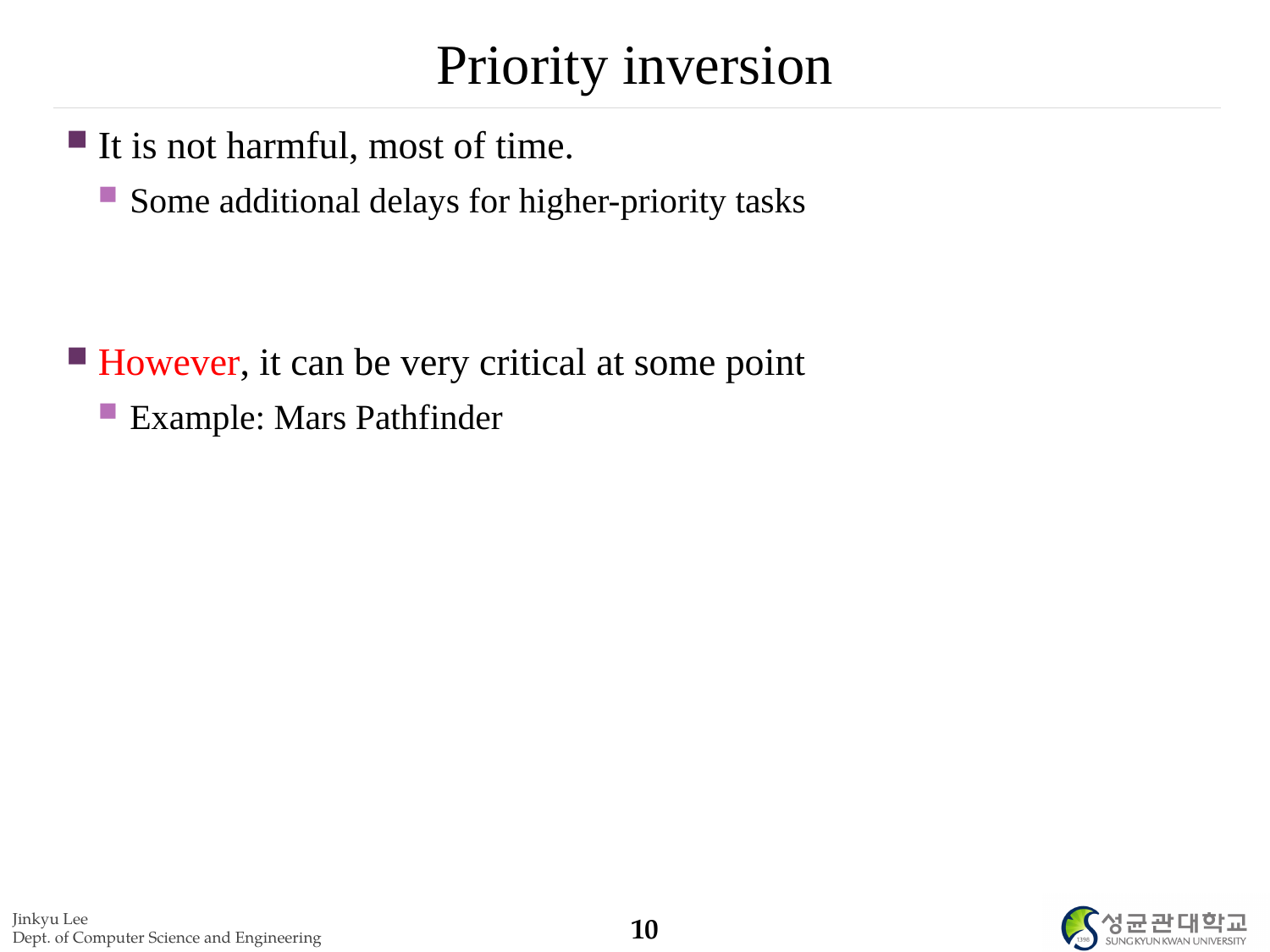

# Priority inversion
It is not harmful, most of time.
Some additional delays for higher-priority tasks

However, it can be very critical at some point
Example: Mars Pathfinder